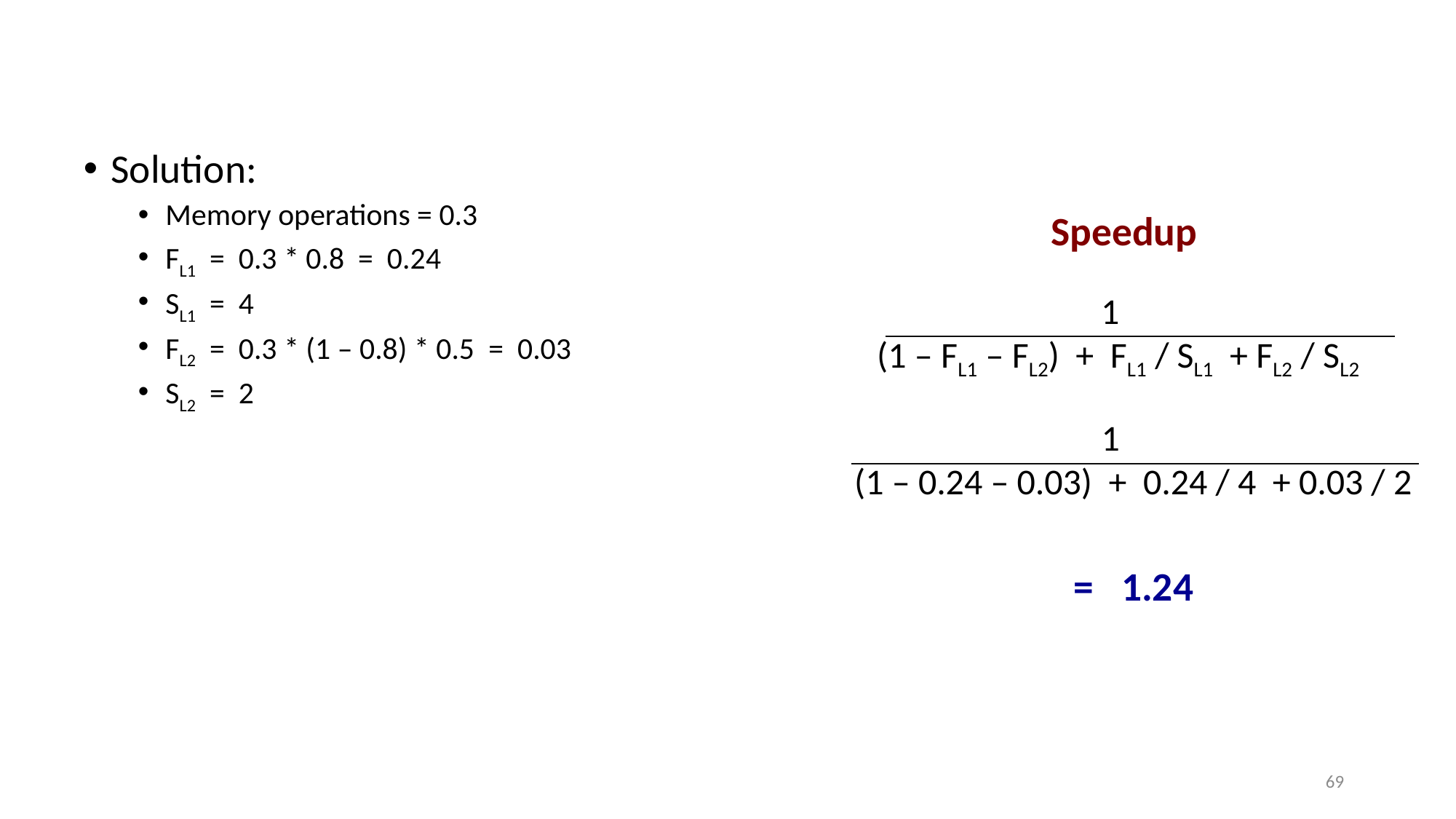

Solution:
Memory operations = 0.3
FL1  =  0.3 * 0.8  =  0.24
SL1  =  4
FL2  =  0.3 * (1 – 0.8) * 0.5  =  0.03
SL2  =  2
Speedup
                            1
(1 – FL1 – FL2)  +  FL1 / SL1  + FL2 / SL2
                               1
(1 – 0.24 – 0.03)  +  0.24 / 4  + 0.03 / 2
=   1.24
69